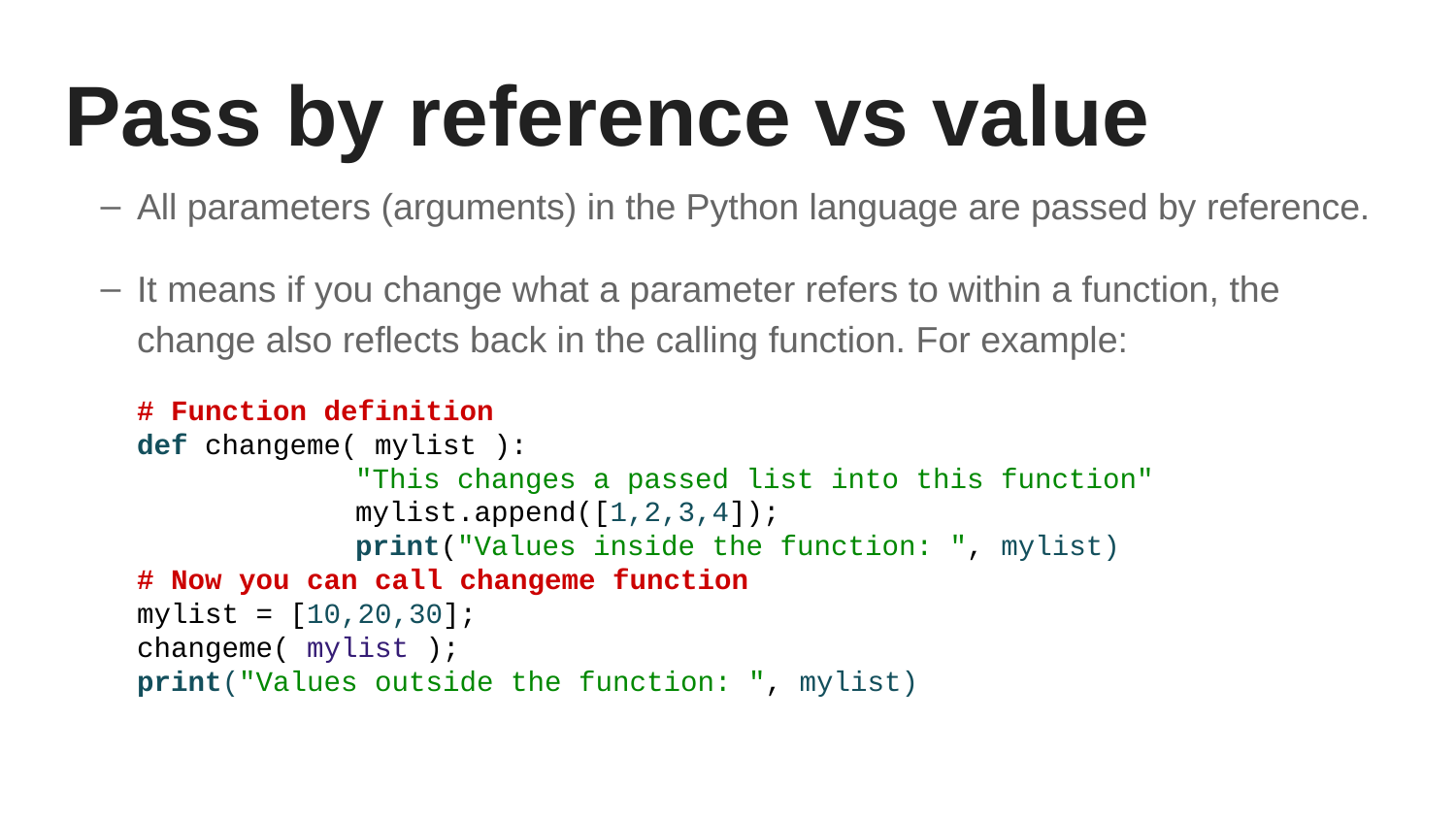

# Pass by reference vs value
All parameters (arguments) in the Python language are passed by reference.
It means if you change what a parameter refers to within a function, the change also reflects back in the calling function. For example:
# Function definition
def changeme( mylist ):
   		"This changes a passed list into this function"
   		mylist.append([1,2,3,4]);
   		print("Values inside the function: ", mylist)
# Now you can call changeme function
mylist = [10,20,30];
changeme( mylist );
print("Values outside the function: ", mylist)